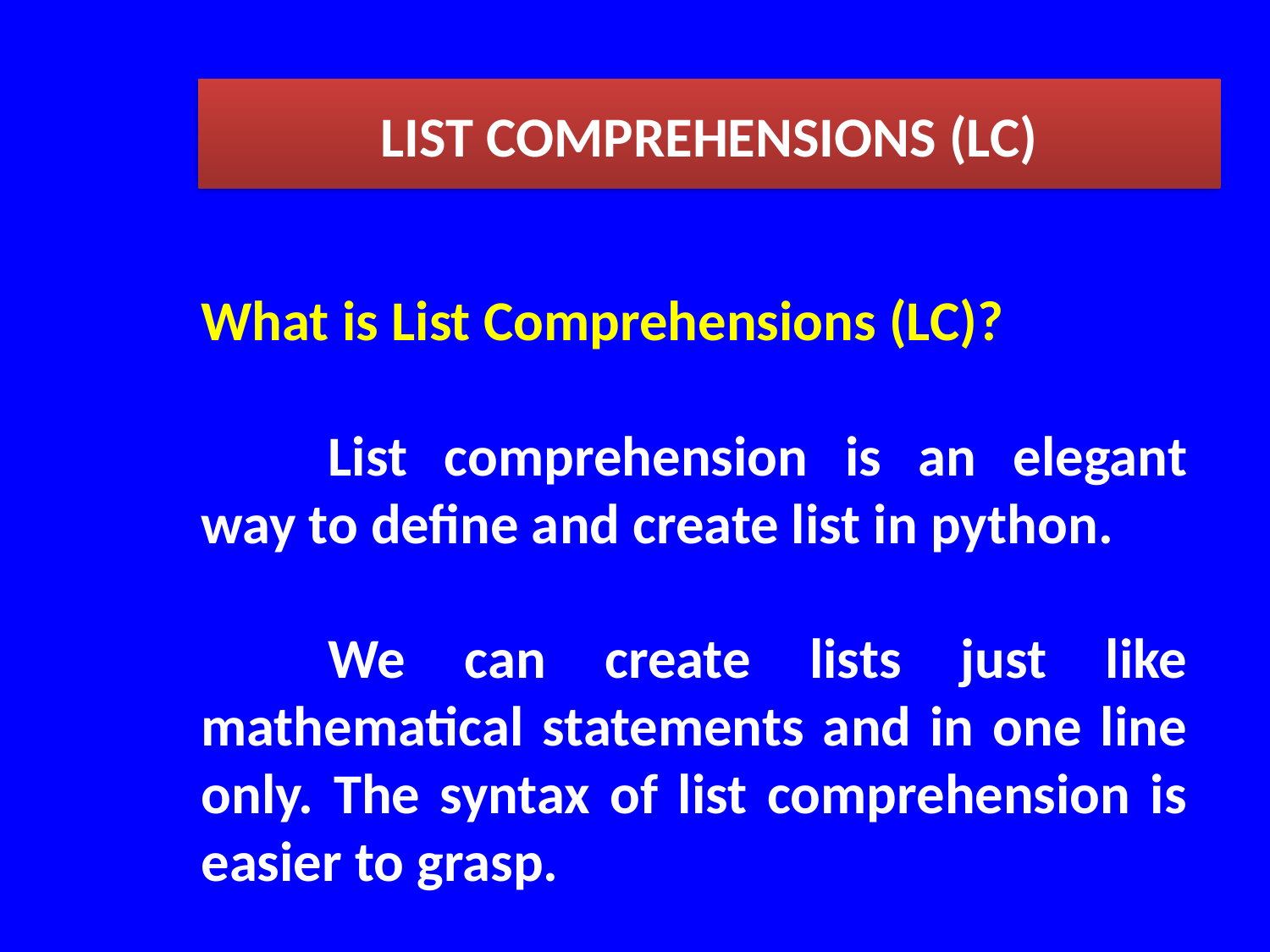

LIST COMPREHENSIONS (LC)
What is List Comprehensions (LC)?

	List comprehension is an elegant way to define and create list in python.

	We can create lists just like mathematical statements and in one line only. The syntax of list comprehension is easier to grasp.